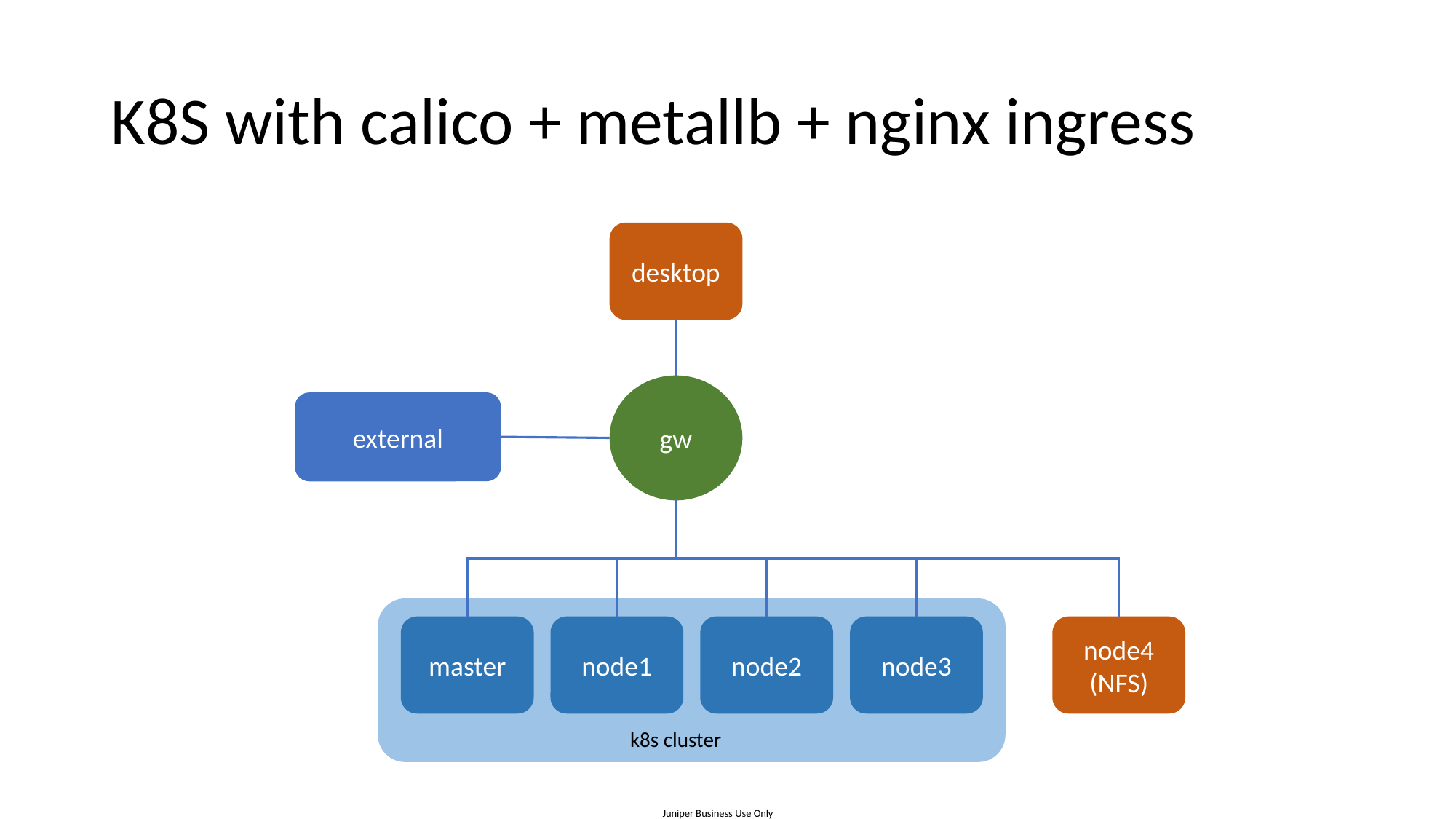

# K8S with calico + metallb + nginx ingress
desktop
gw
external

node1
node2
node3
node4
(NFS)
master
k8s cluster